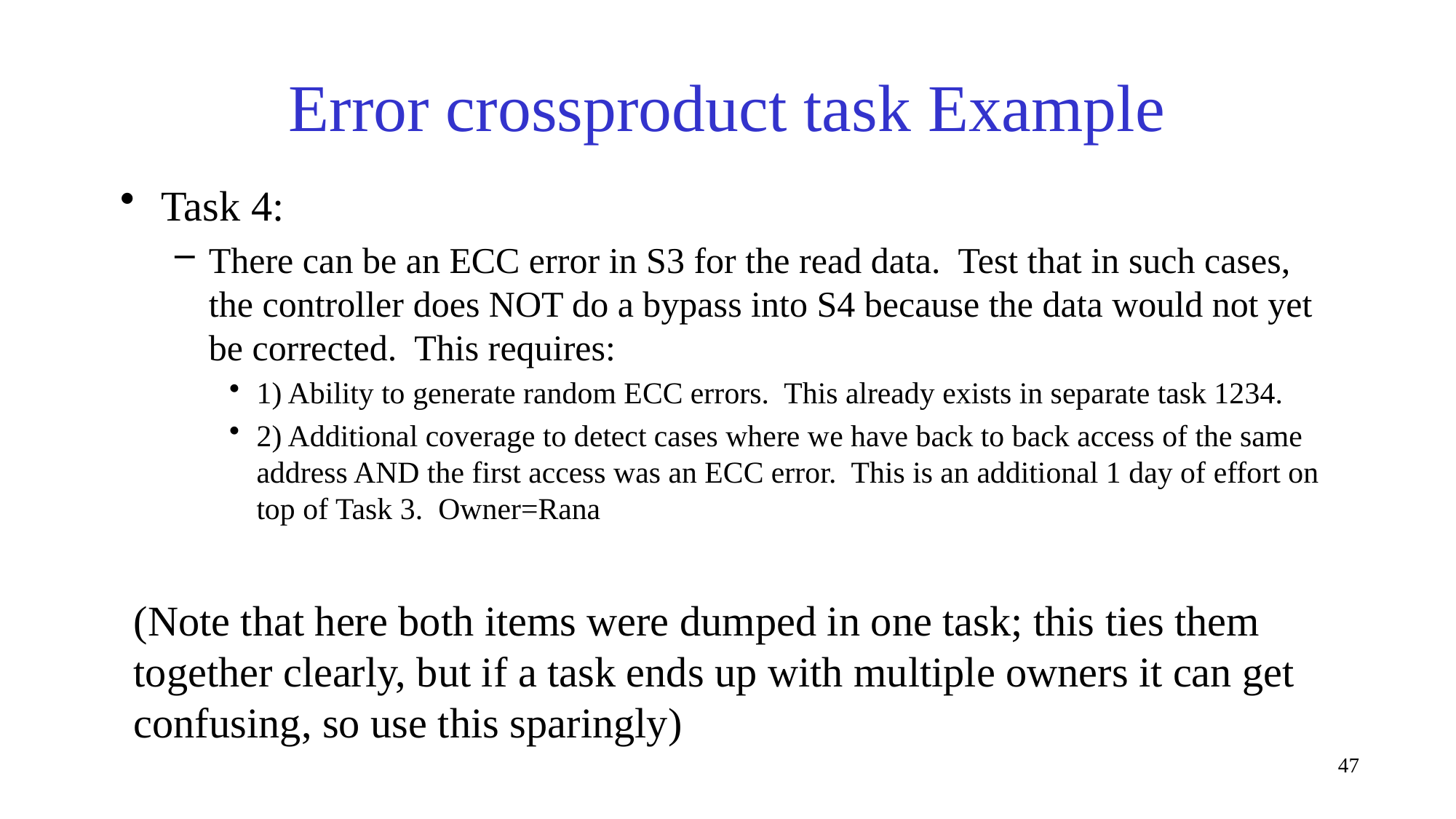

# Error crossproduct task Example
Task 4:
There can be an ECC error in S3 for the read data.  Test that in such cases, the controller does NOT do a bypass into S4 because the data would not yet be corrected.  This requires:
1) Ability to generate random ECC errors.  This already exists in separate task 1234.
2) Additional coverage to detect cases where we have back to back access of the same address AND the first access was an ECC error.  This is an additional 1 day of effort on top of Task 3.  Owner=Rana

(Note that here both items were dumped in one task; this ties them together clearly, but if a task ends up with multiple owners it can get confusing, so use this sparingly)